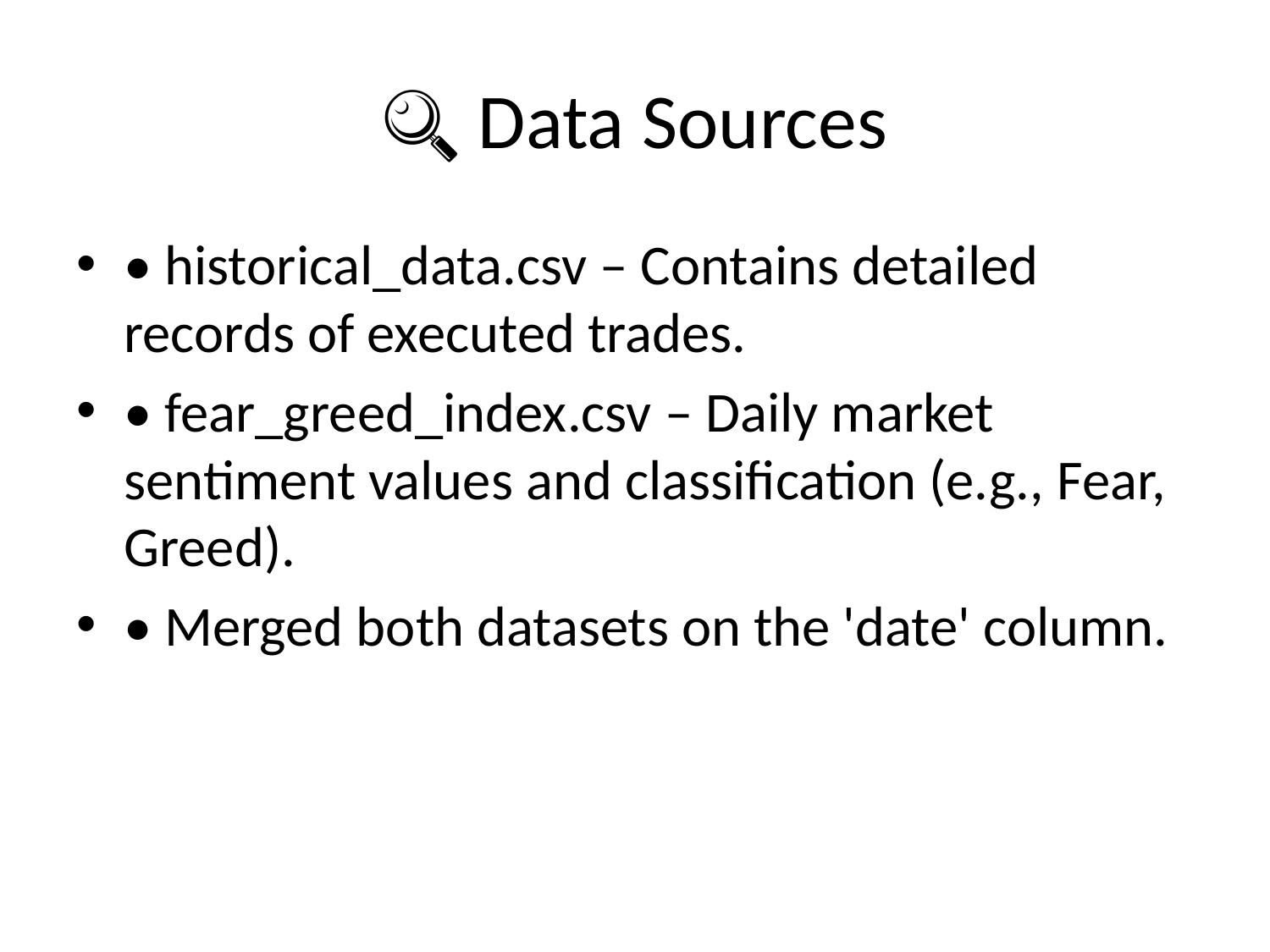

# 🔍 Data Sources
• historical_data.csv – Contains detailed records of executed trades.
• fear_greed_index.csv – Daily market sentiment values and classification (e.g., Fear, Greed).
• Merged both datasets on the 'date' column.